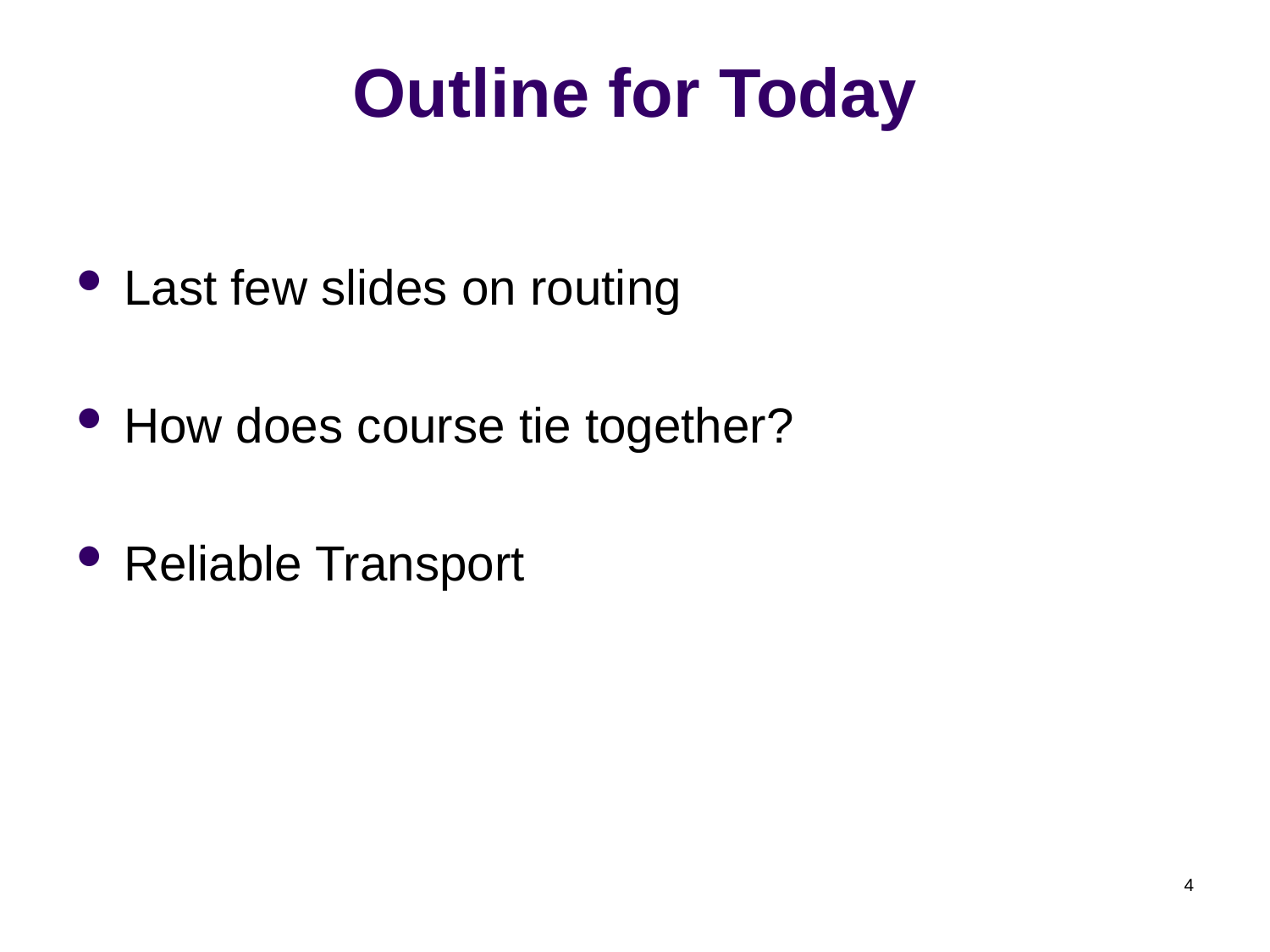

# Outline for Today

Last few slides on routing

How does course tie together?

Reliable Transport
4